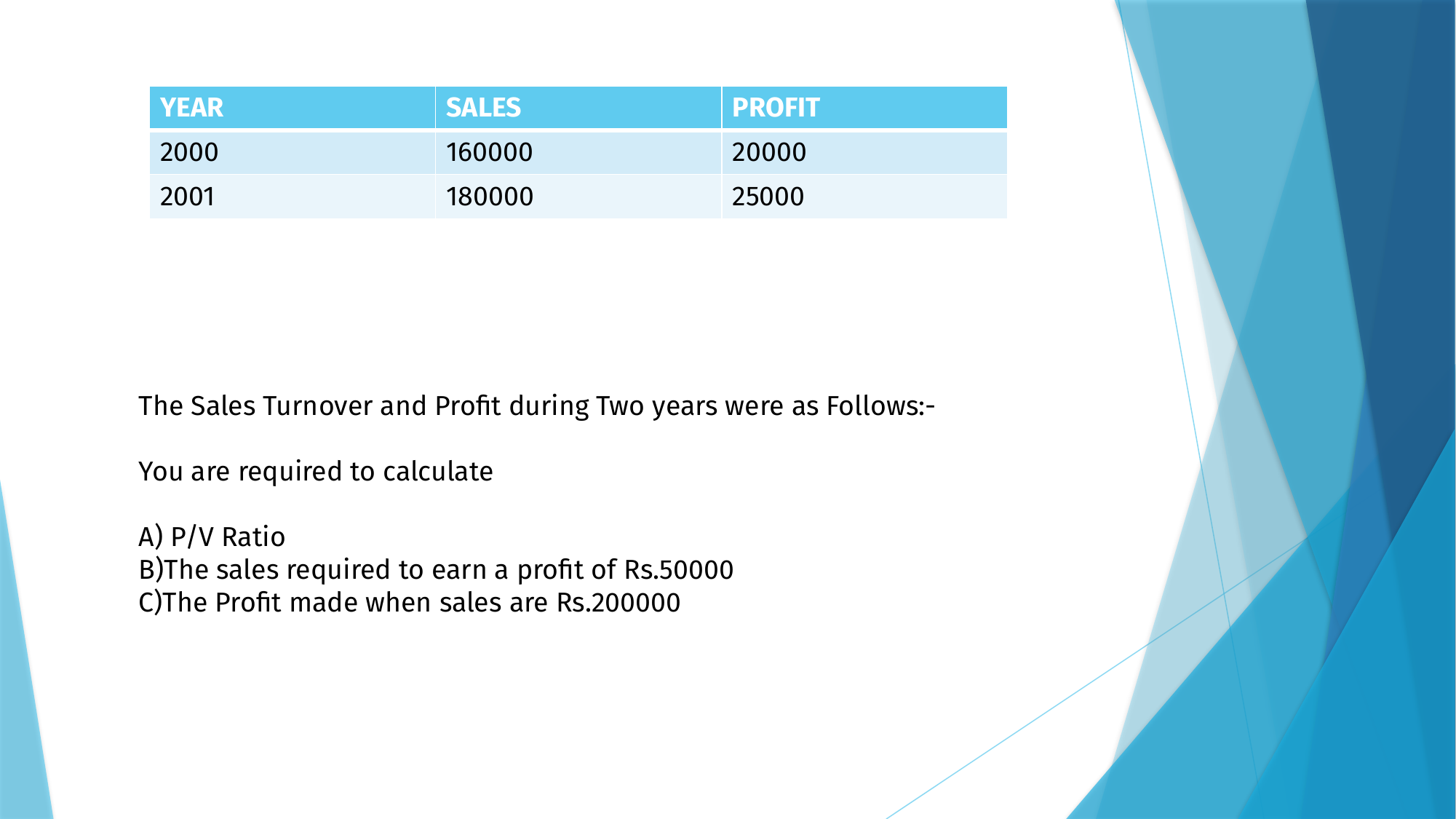

| YEAR | SALES | PROFIT |
| --- | --- | --- |
| 2000 | 160000 | 20000 |
| 2001 | 180000 | 25000 |
The Sales Turnover and Profit during Two years were as Follows:-

You are required to calculate

A) P/V Ratio
B)The sales required to earn a profit of Rs.50000
C)The Profit made when sales are Rs.200000